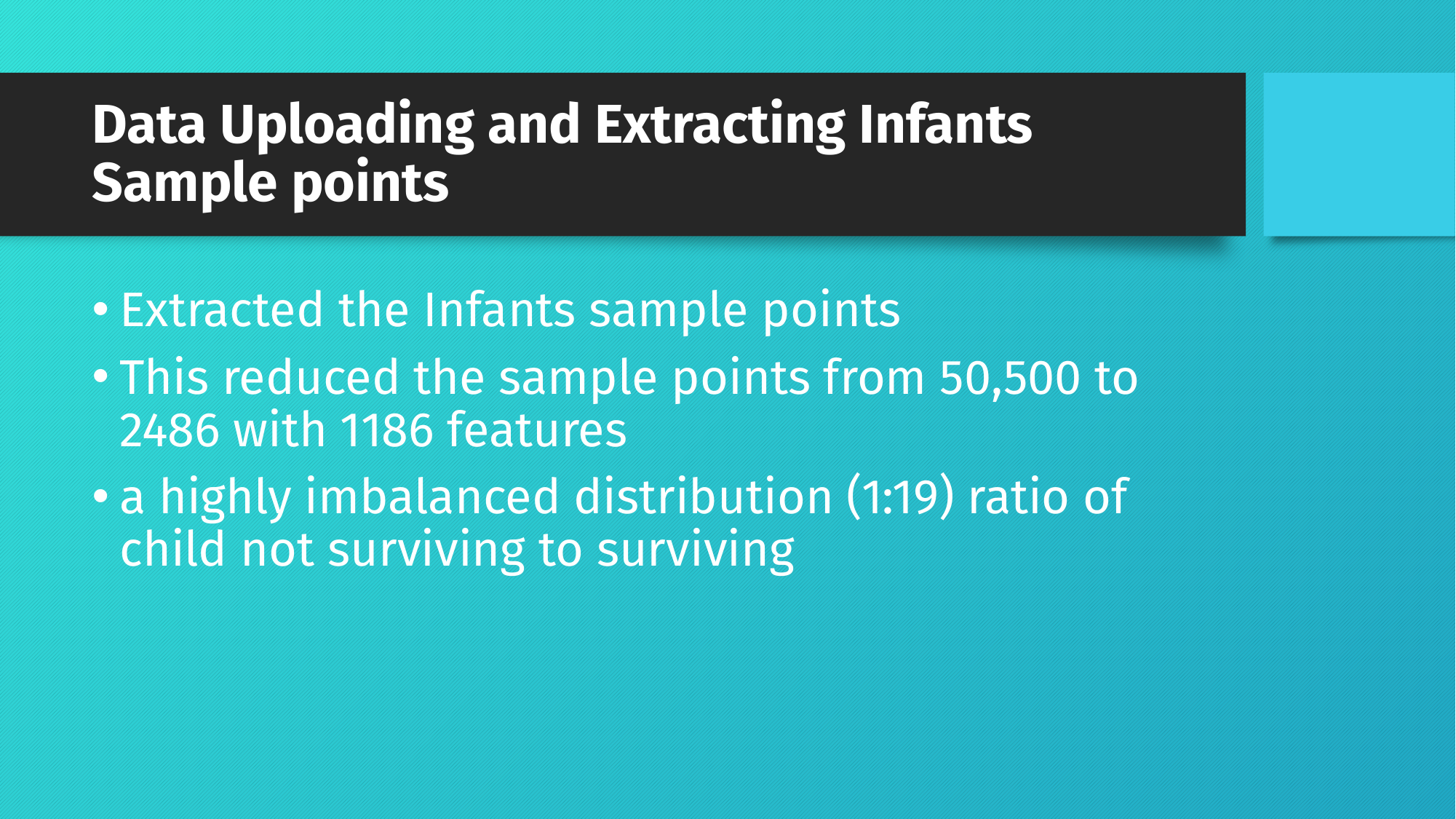

# Data Uploading and Extracting Infants Sample points
Extracted the Infants sample points
This reduced the sample points from 50,500 to 2486 with 1186 features
a highly imbalanced distribution (1:19) ratio of child not surviving to surviving